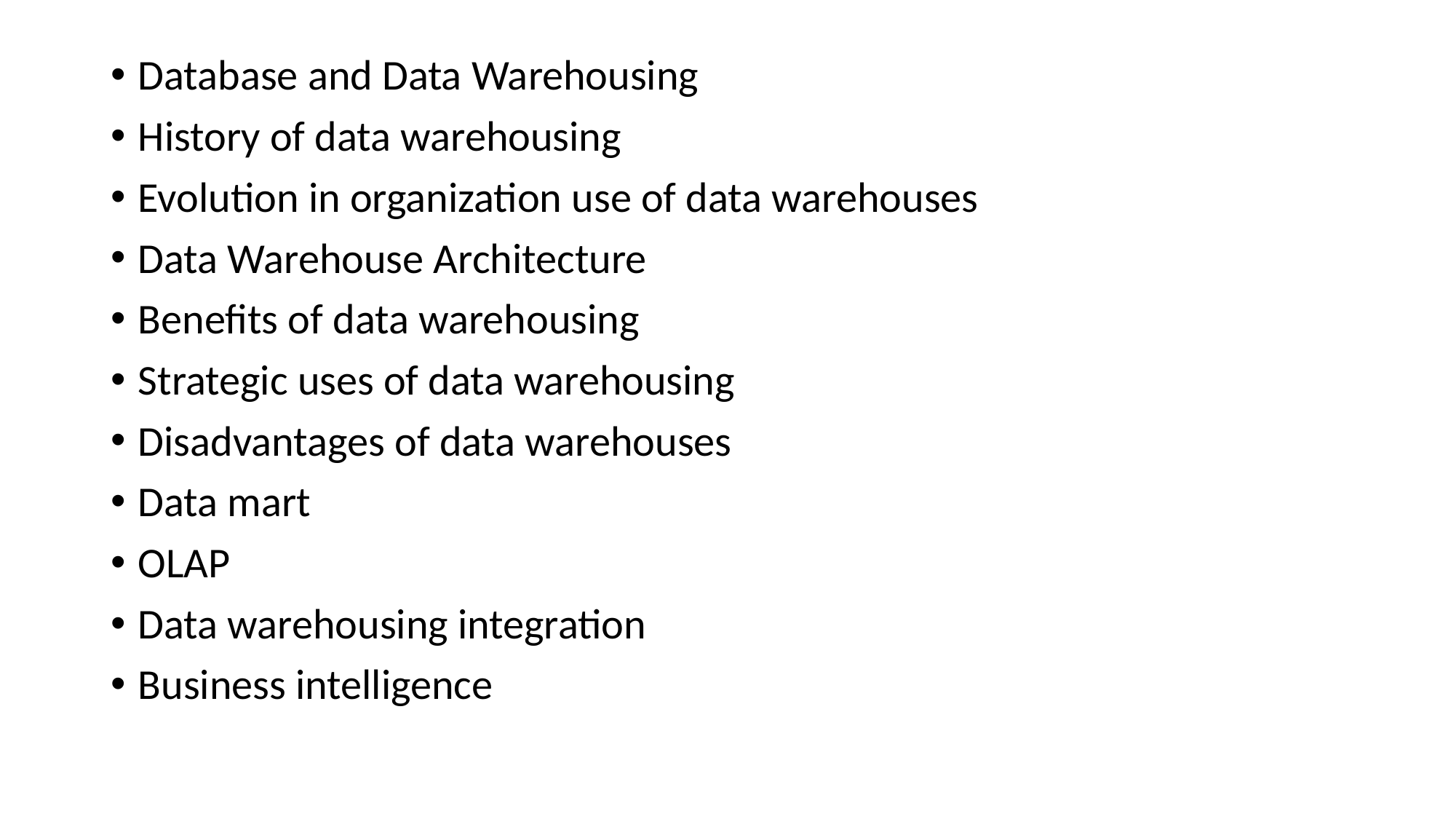

Database and Data Warehousing
History of data warehousing
Evolution in organization use of data warehouses
Data Warehouse Architecture
Benefits of data warehousing
Strategic uses of data warehousing
Disadvantages of data warehouses
Data mart
OLAP
Data warehousing integration
Business intelligence